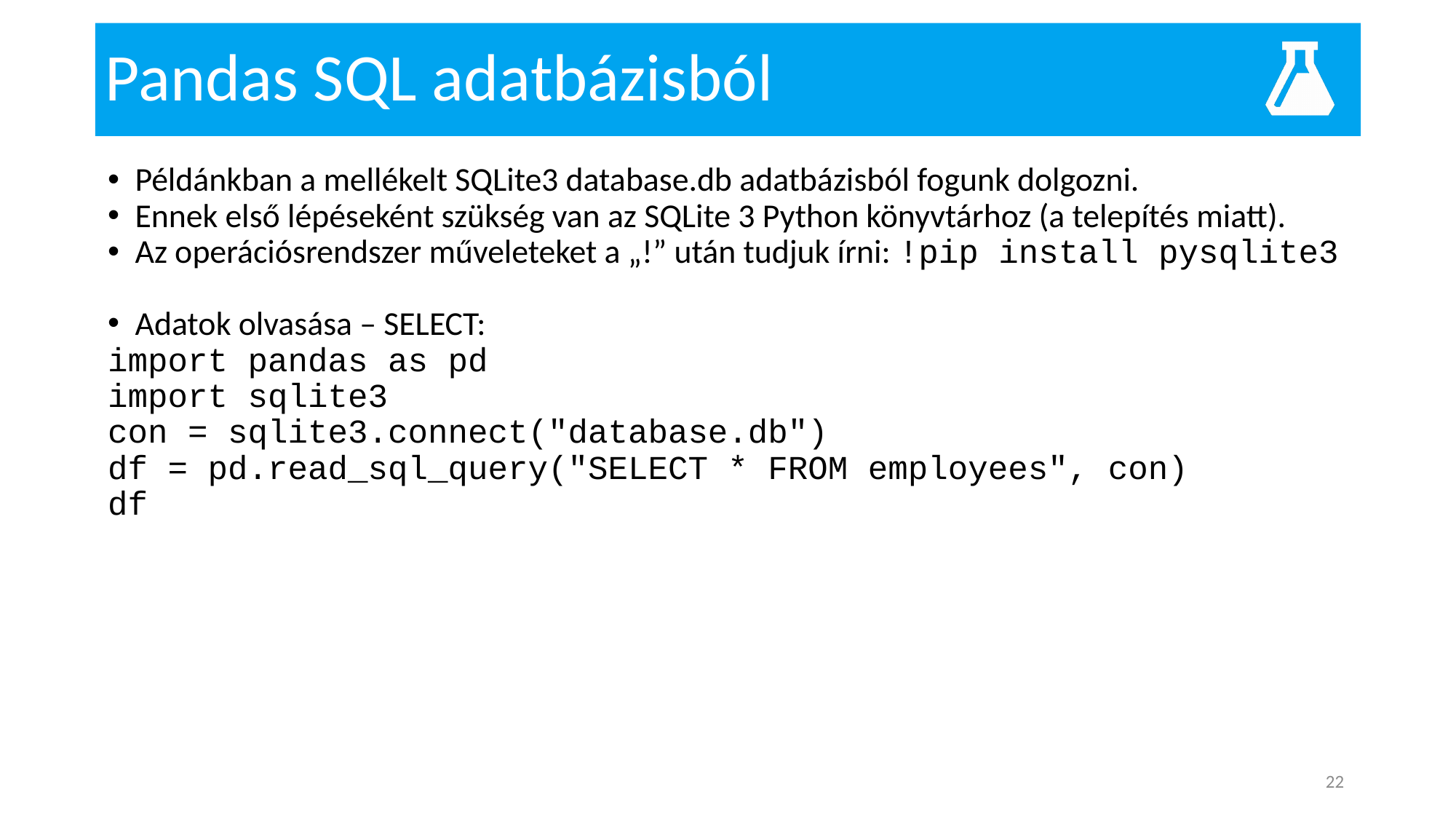

# Pandas SQL adatbázisból
Példánkban a mellékelt SQLite3 database.db adatbázisból fogunk dolgozni.
Ennek első lépéseként szükség van az SQLite 3 Python könyvtárhoz (a telepítés miatt).
Az operációsrendszer műveleteket a „!” után tudjuk írni: !pip install pysqlite3

Adatok olvasása – SELECT:
import pandas as pd
import sqlite3
con = sqlite3.connect("database.db")
df = pd.read_sql_query("SELECT * FROM employees", con)
df

22